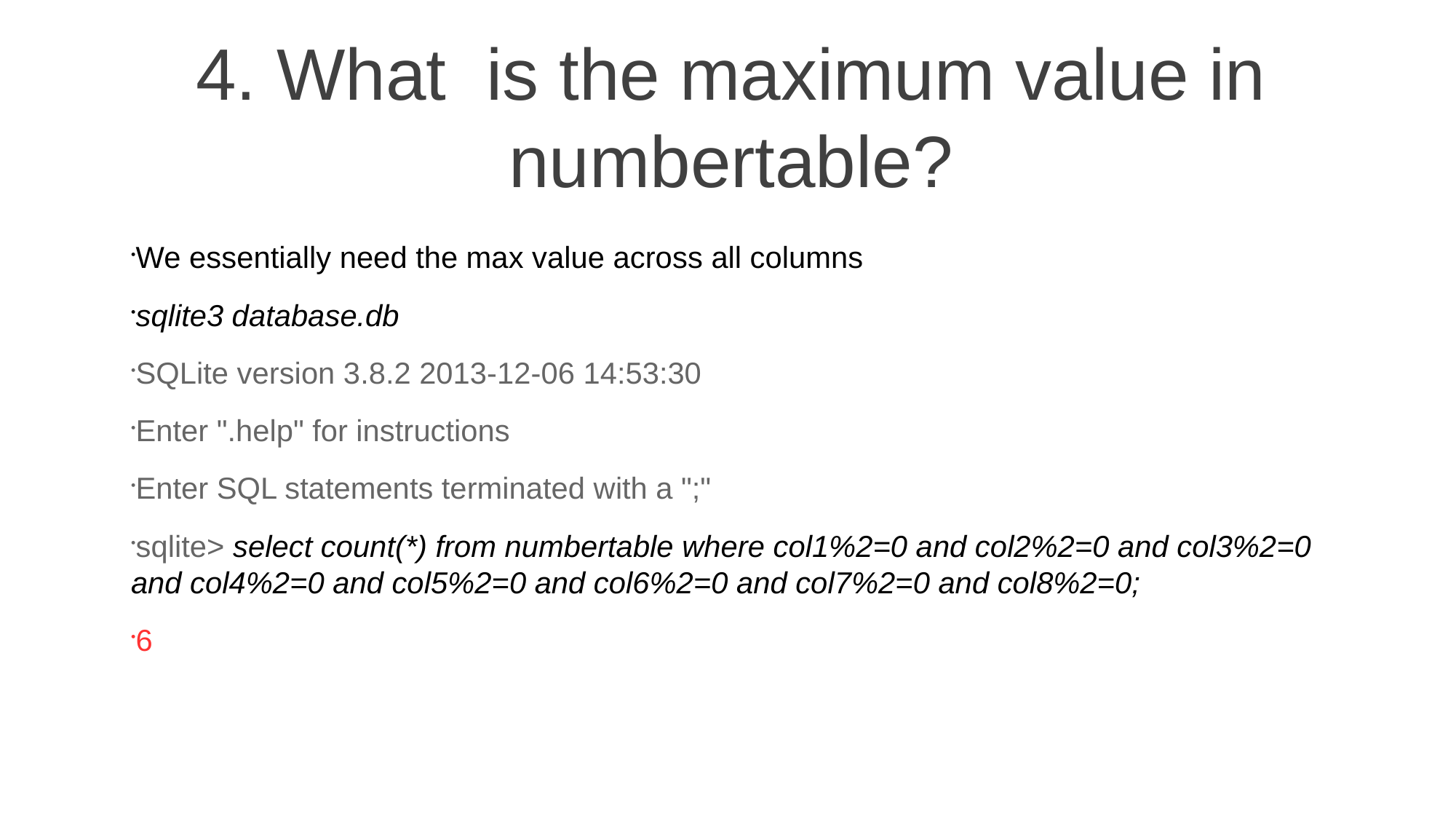

4. What  is the maximum value in numbertable?
We essentially need the max value across all columns
sqlite3 database.db
SQLite version 3.8.2 2013-12-06 14:53:30
Enter ".help" for instructions
Enter SQL statements terminated with a ";"
sqlite> select count(*) from numbertable where col1%2=0 and col2%2=0 and col3%2=0 and col4%2=0 and col5%2=0 and col6%2=0 and col7%2=0 and col8%2=0;
6